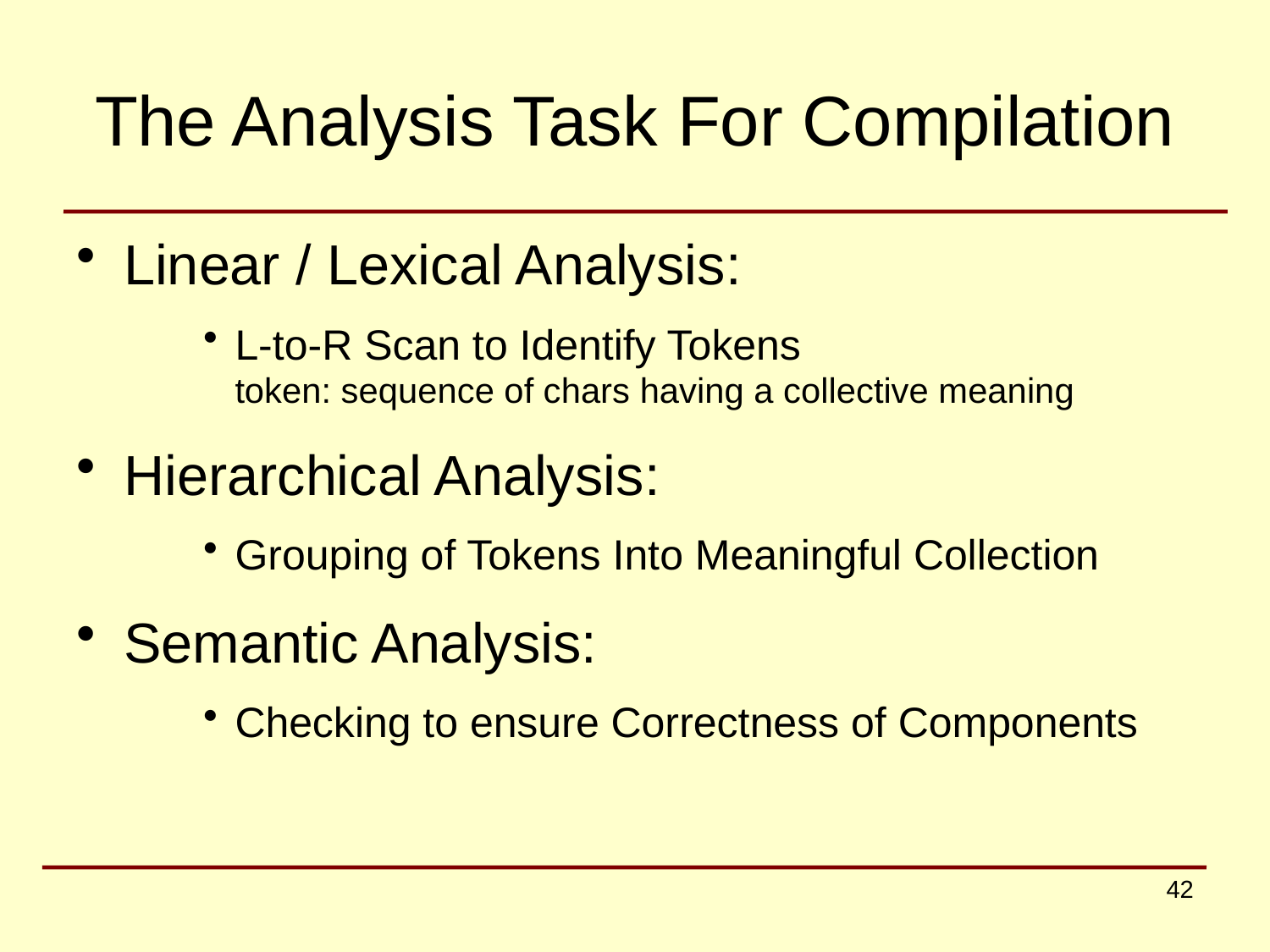

# The Analysis Task For Compilation

Linear / Lexical Analysis:
L-to-R Scan to Identify Tokens
token: sequence of chars having a collective meaning
Hierarchical Analysis:
Grouping of Tokens Into Meaningful Collection
Semantic Analysis:
Checking to ensure Correctness of Components

42